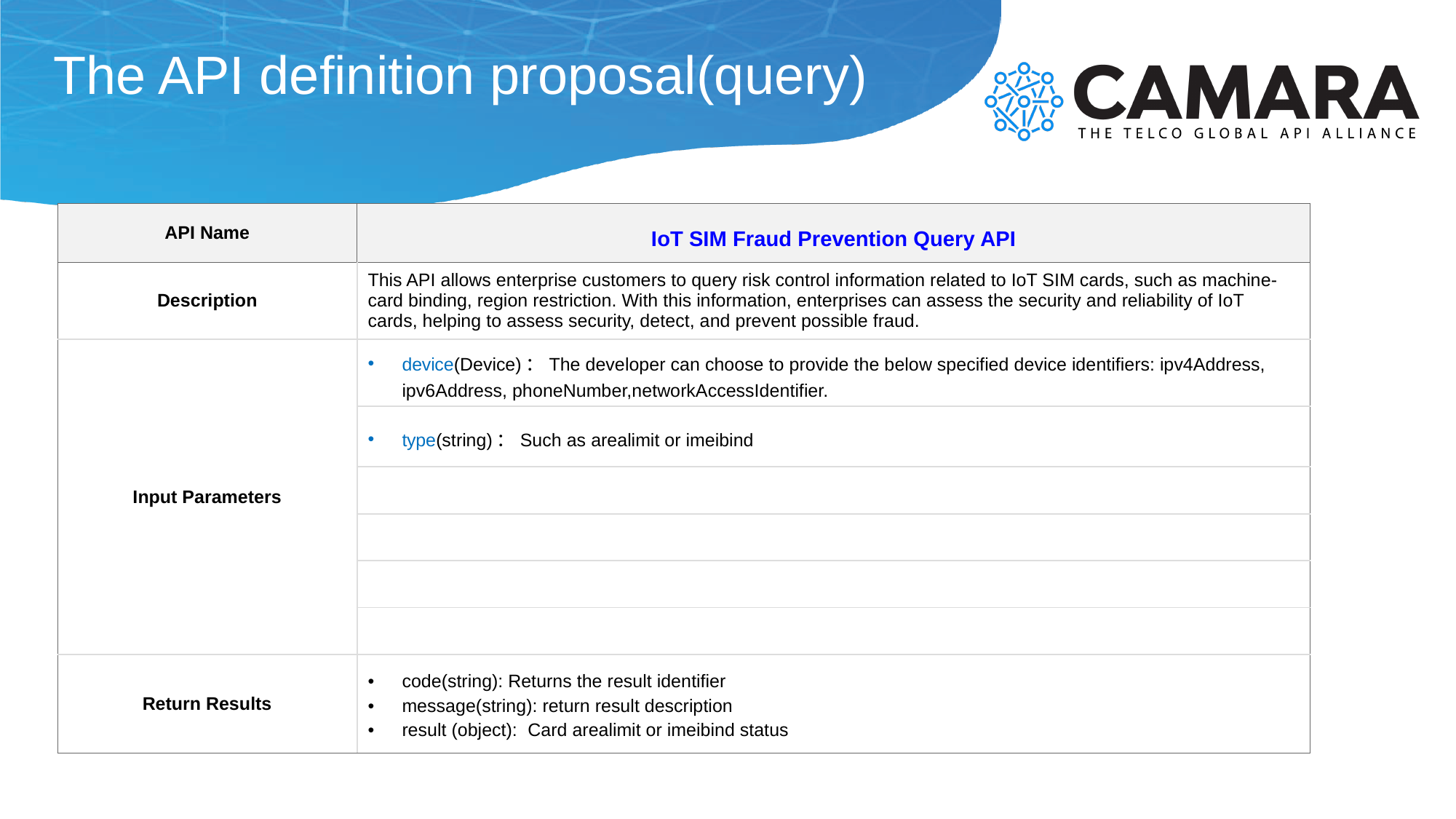

# The API definition proposal(query)
| API Name | IoT SIM Fraud Prevention Query API |
| --- | --- |
| Description | This API allows enterprise customers to query risk control information related to IoT SIM cards, such as machine-card binding, region restriction. With this information, enterprises can assess the security and reliability of IoT cards, helping to assess security, detect, and prevent possible fraud. |
| Input Parameters | device(Device)：The developer can choose to provide the below specified device identifiers: ipv4Address, ipv6Address, phoneNumber,networkAccessIdentifier. |
|  | type(string)：Such as arealimit or imeibind |
|  |  |
|  |  |
|  |  |
|  |  |
| Return Results | code(string): Returns the result identifier message(string): return result description result (object): Card arealimit or imeibind status |